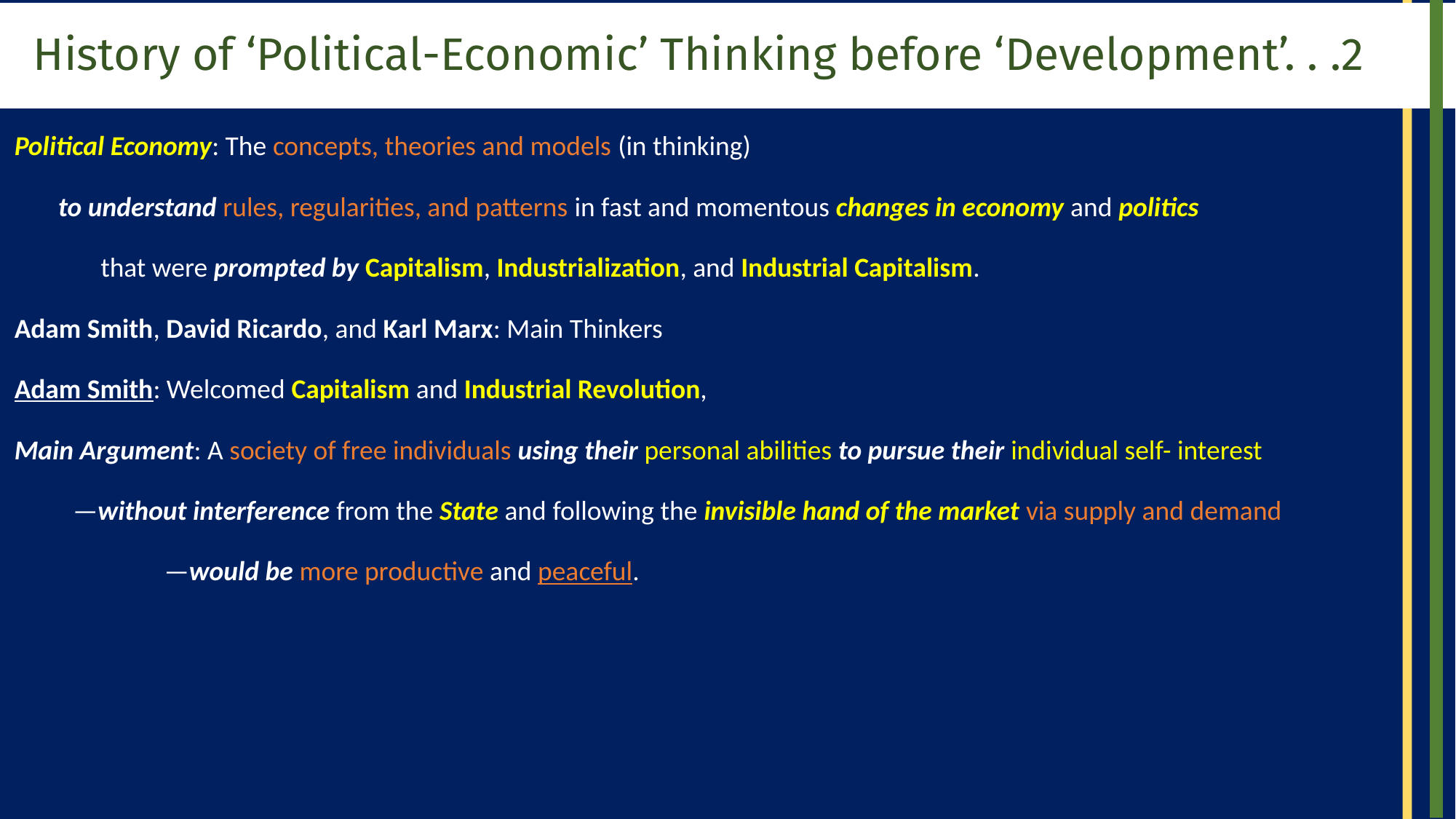

# History of ‘Political-Economic’ Thinking before ‘Development’. . .2
Political Economy: The concepts, theories and models (in thinking)
to understand rules, regularities, and patterns in fast and momentous changes in economy and politics
that were prompted by Capitalism, Industrialization, and Industrial Capitalism.
Adam Smith, David Ricardo, and Karl Marx: Main Thinkers
Adam Smith: Welcomed Capitalism and Industrial Revolution,
Main Argument: A society of free individuals using their personal abilities to pursue their individual self- interest
—without interference from the State and following the invisible hand of the market via supply and demand
—would be more productive and peaceful.